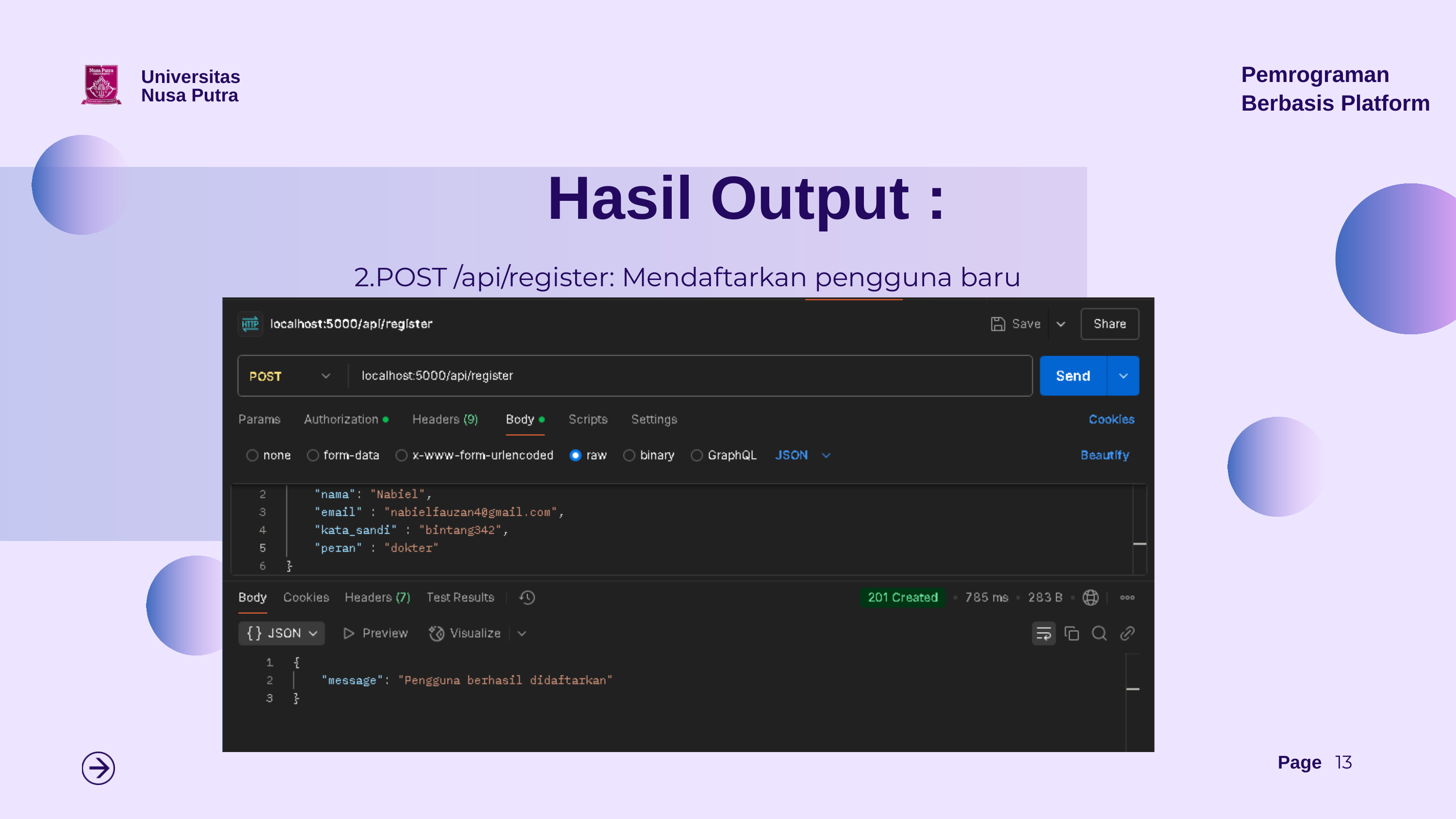

Pemrograman Berbasis Platform

Universitas Nusa Putra

Hasil Output :

2.POST /api/register: Mendaftarkan pengguna baru

Page
13